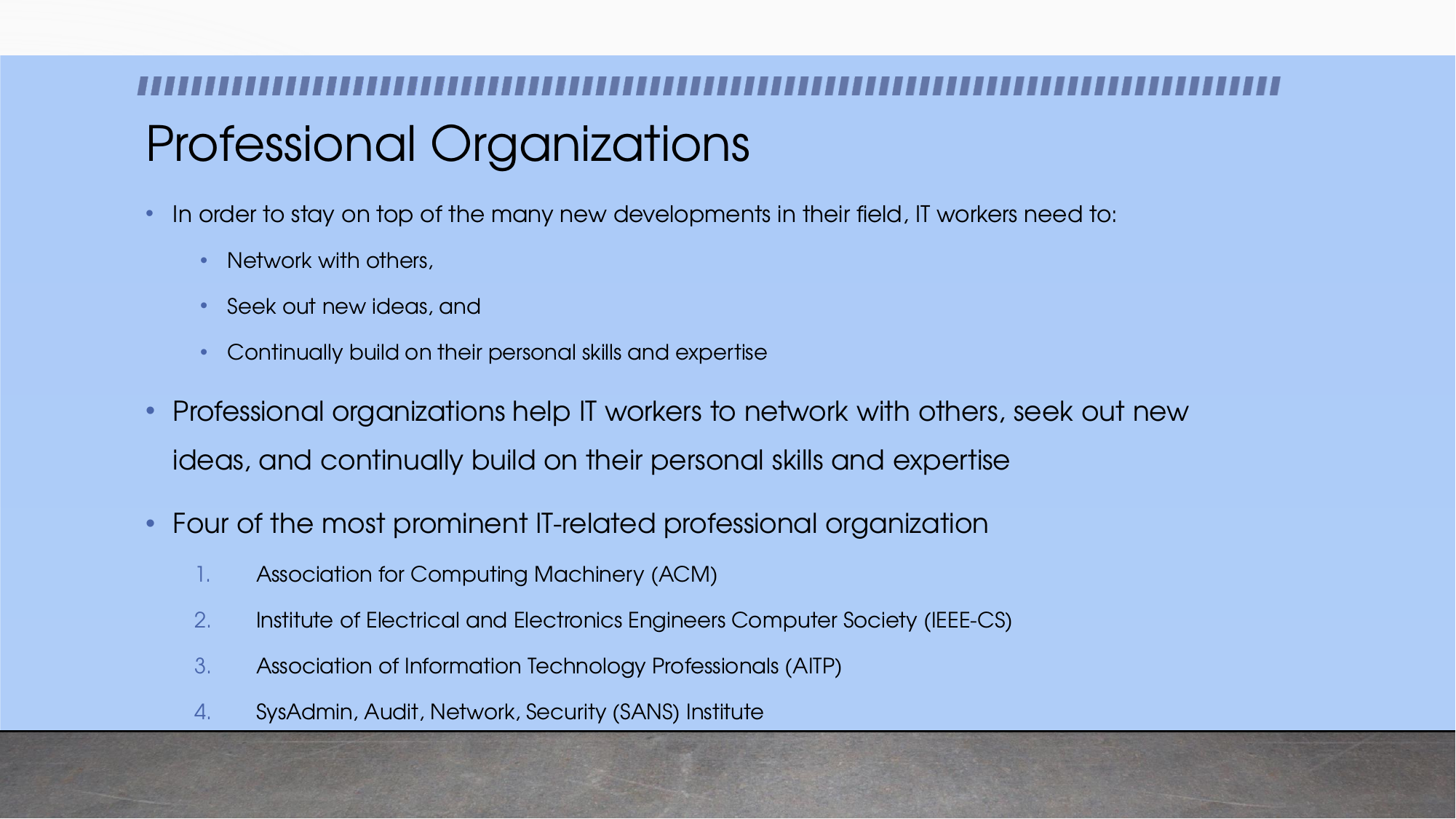

# Professional Organizations
In order to stay on top of the many new developments in their field, IT workers need to:
Network with others,
Seek out new ideas, and
Continually build on their personal skills and expertise

Professional organizations help IT workers to network with others, seek out new
ideas, and continually build on their personal skills and expertise

Four of the most prominent IT-related professional organization
Association for Computing Machinery (ACM)
Institute of Electrical and Electronics Engineers Computer Society (IEEE-CS)
Association of Information Technology Professionals (AITP)
SysAdmin, Audit, Network, Security (SANS) Institute